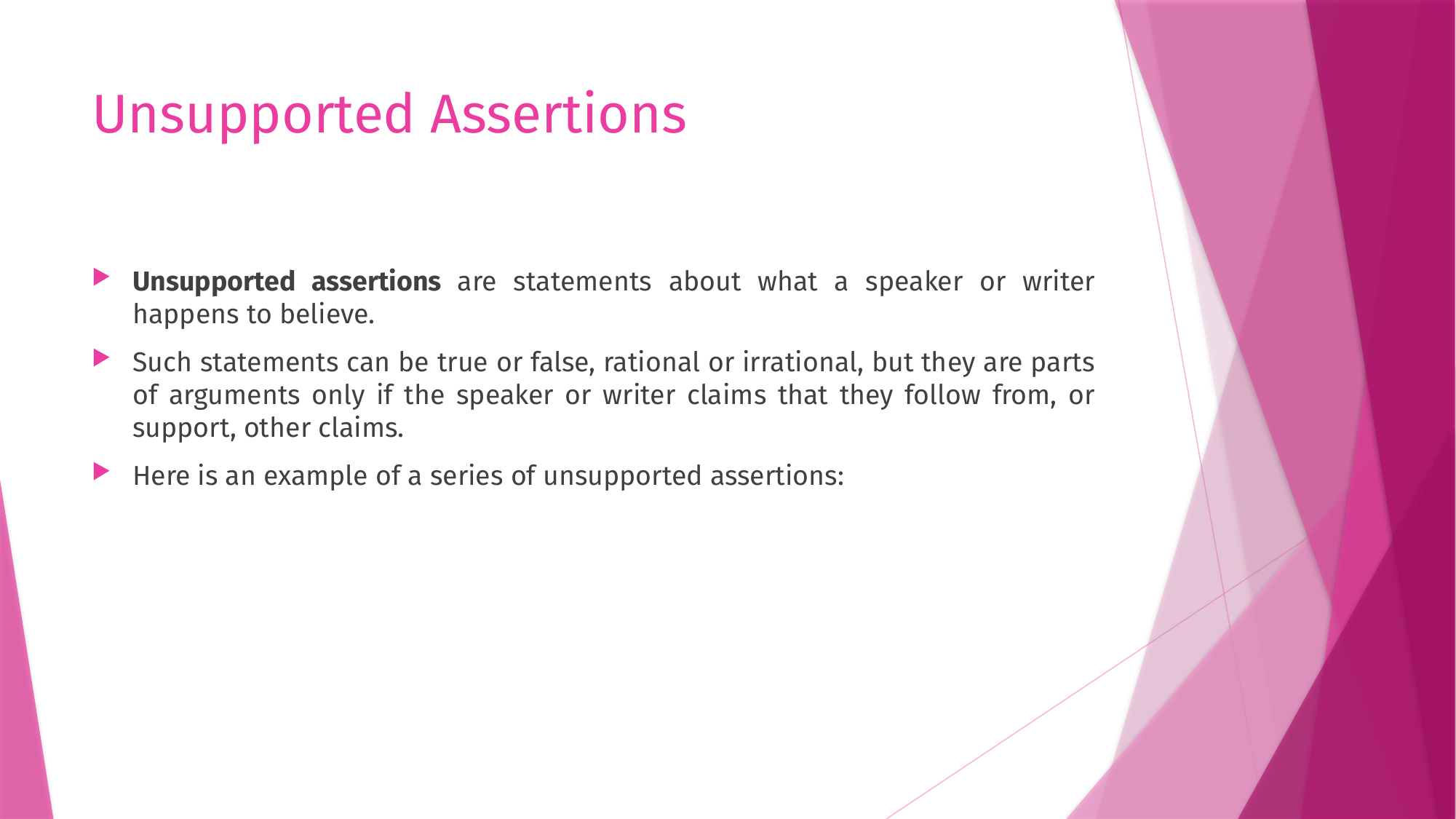

# Unsupported Assertions
Unsupported assertions are statements about what a speaker or writer happens to believe.
Such statements can be true or false, rational or irrational, but they are parts of arguments only if the speaker or writer claims that they follow from, or support, other claims.
Here is an example of a series of unsupported assertions: